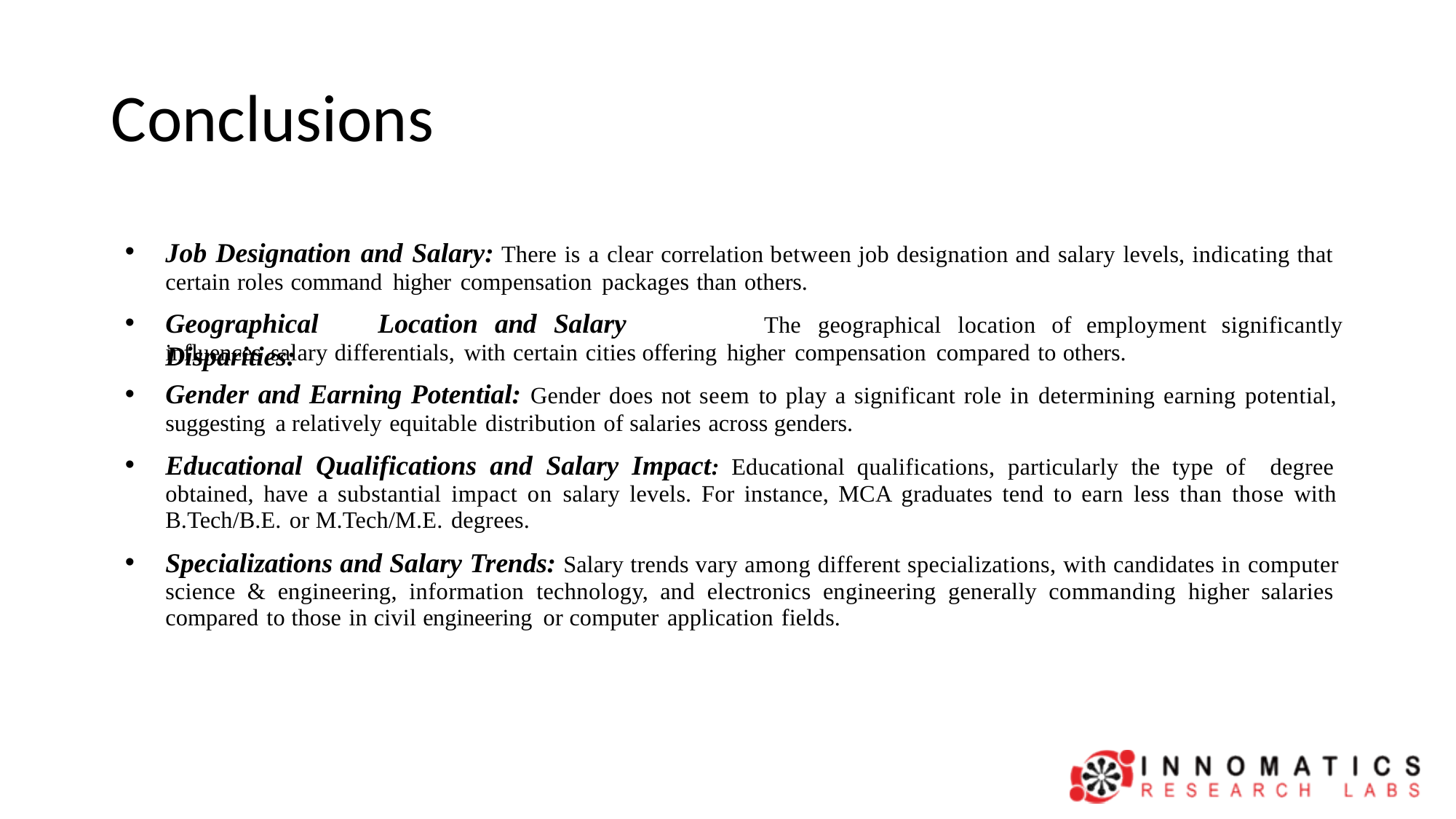

# Conclusions
Job Designation and Salary: There is a clear correlation between job designation and salary levels, indicating that  certain roles command higher compensation packages than others.
Geographical	Location	and	Salary	Disparities:
The	geographical	location	of  employment  significantly
influences salary differentials, with certain cities offering higher compensation compared to others.
Gender and Earning Potential: Gender does not seem to play a significant role in determining earning potential,  suggesting a relatively equitable distribution of salaries across genders.
Educational Qualifications and Salary Impact: Educational qualifications, particularly the type of  degree  obtained, have a substantial impact on salary levels. For instance, MCA graduates tend to earn less than those with  B.Tech/B.E. or M.Tech/M.E. degrees.
Specializations and Salary Trends: Salary trends vary among different specializations, with candidates in computer  science & engineering, information technology, and electronics engineering generally commanding higher salaries  compared to those in civil engineering or computer application fields.